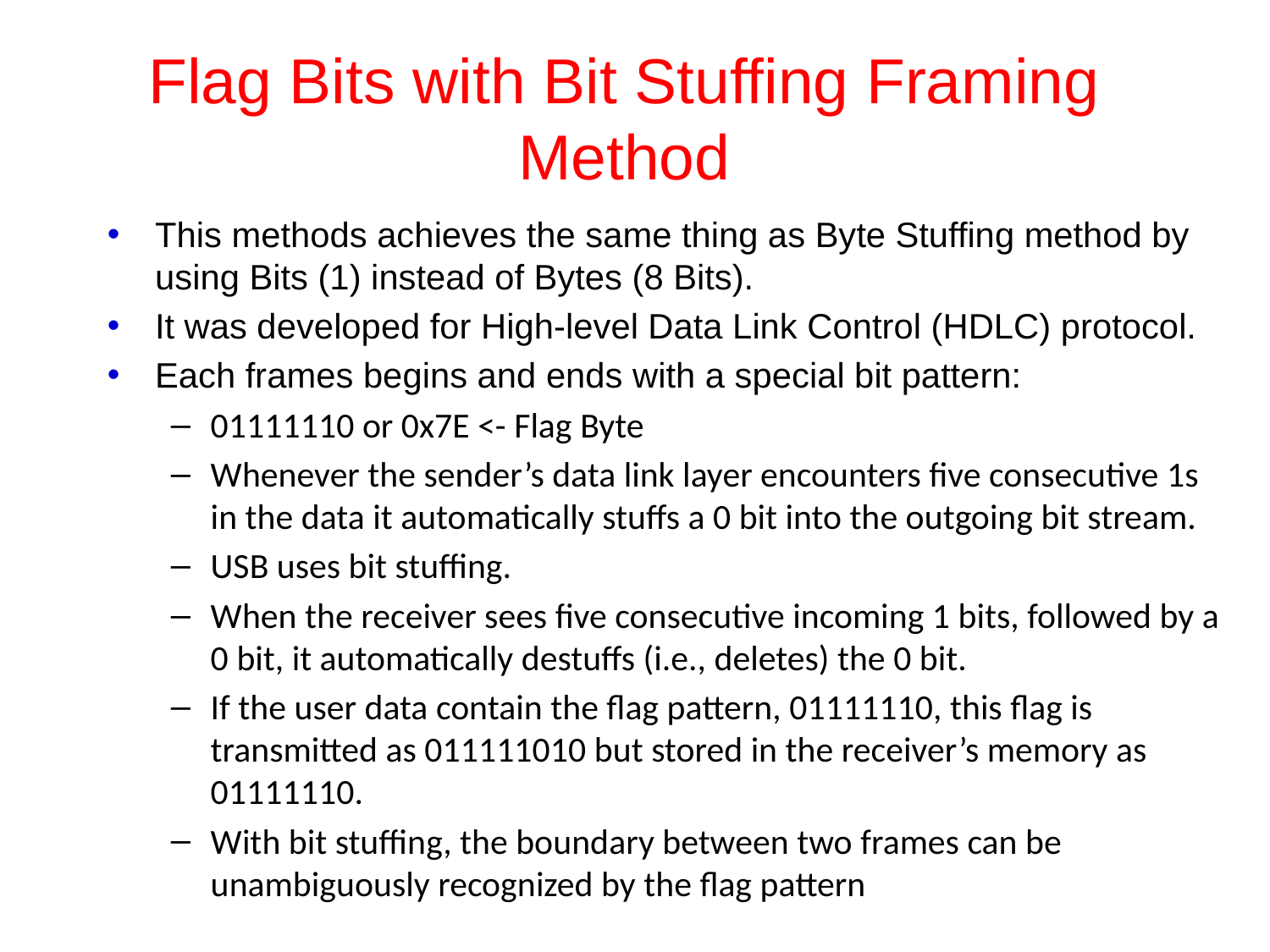

# Flag Bits with Bit Stuffing Framing Method
This methods achieves the same thing as Byte Stuffing method by using Bits (1) instead of Bytes (8 Bits).
It was developed for High-level Data Link Control (HDLC) protocol.
Each frames begins and ends with a special bit pattern:
01111110 or 0x7E <- Flag Byte
Whenever the sender’s data link layer encounters five consecutive 1s in the data it automatically stuffs a 0 bit into the outgoing bit stream.
USB uses bit stuffing.
When the receiver sees five consecutive incoming 1 bits, followed by a 0 bit, it automatically destuffs (i.e., deletes) the 0 bit.
If the user data contain the flag pattern, 01111110, this flag is transmitted as 011111010 but stored in the receiver’s memory as 01111110.
With bit stuffing, the boundary between two frames can be unambiguously recognized by the flag pattern